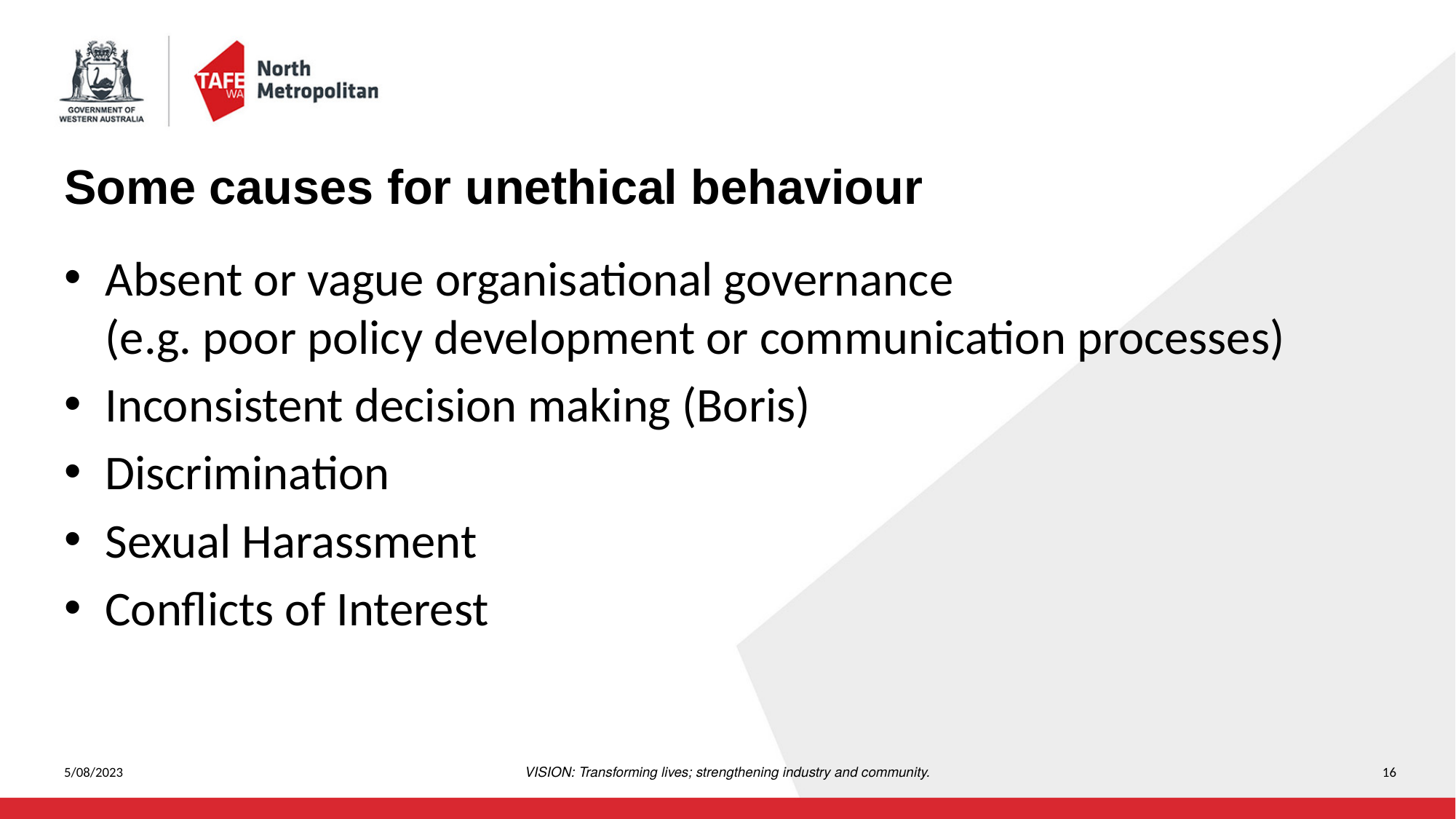

# Some causes for unethical behaviour
Absent or vague organisational governance
(e.g. poor policy development or communication processes)
Inconsistent decision making (Boris)
Discrimination
Sexual Harassment
Conflicts of Interest
5/08/2023
VISION: Transforming lives; strengthening industry and community.
16